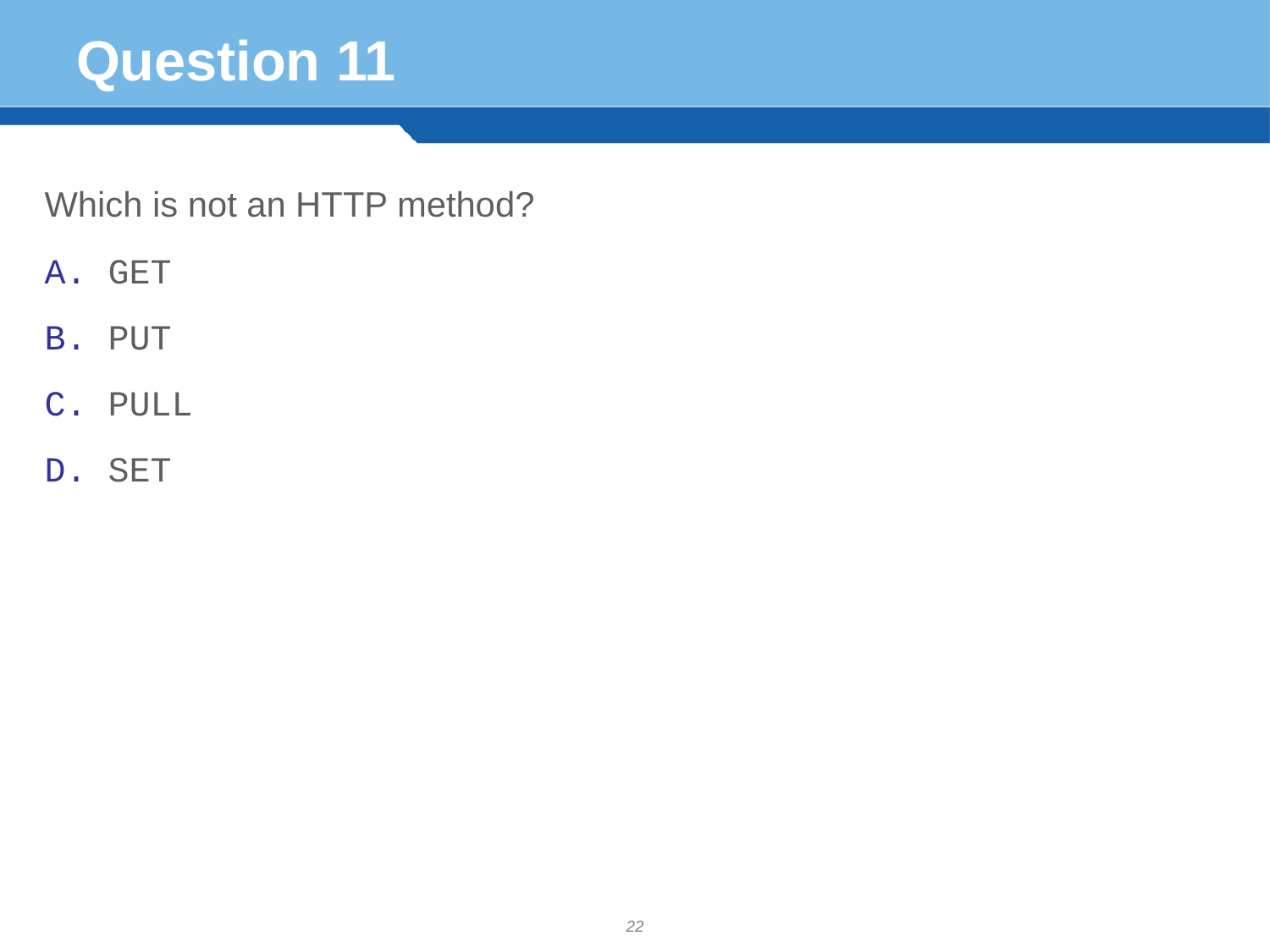

# Question 11
Which is not an HTTP method?
GET
PUT
PULL
SET
22